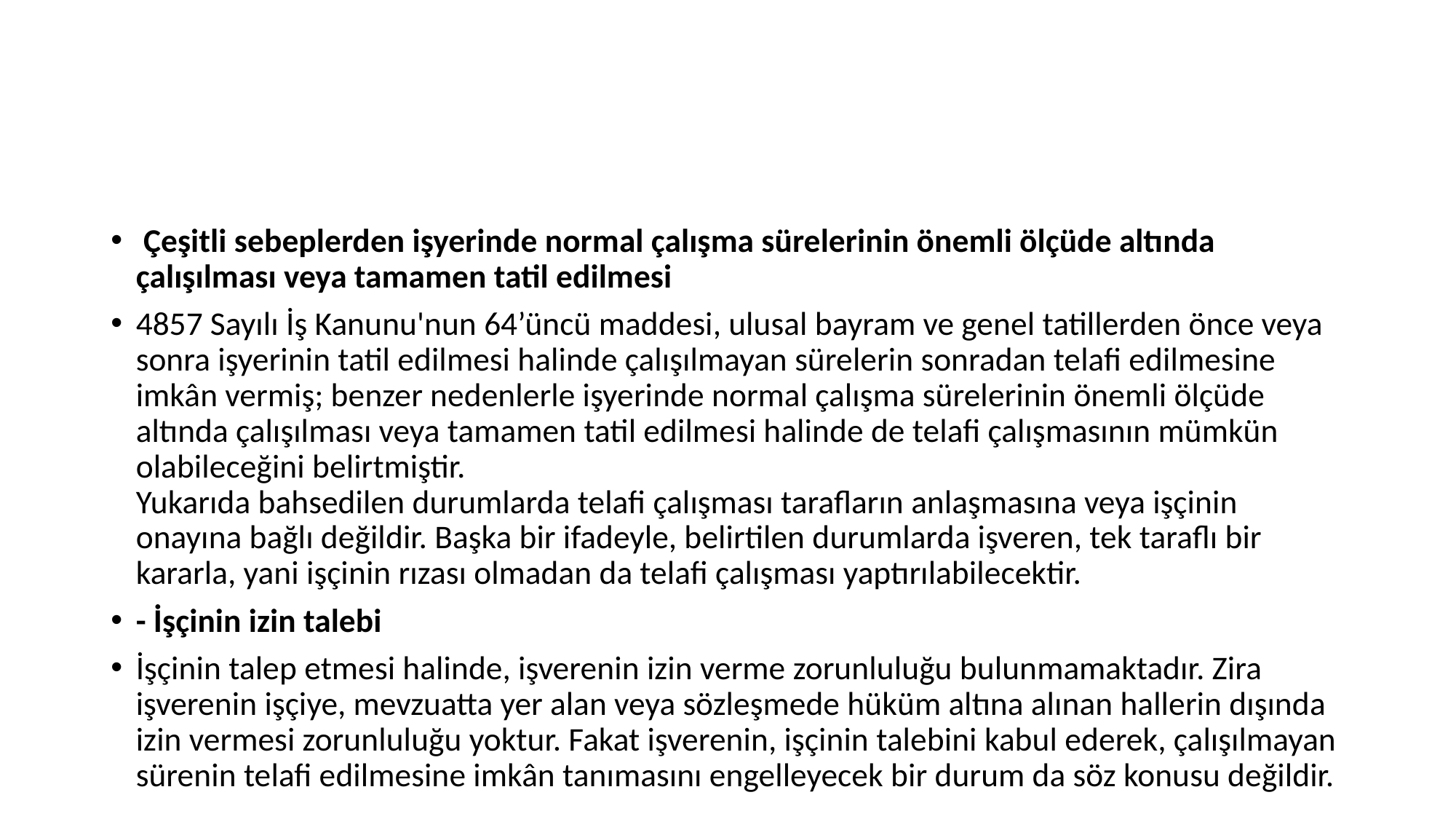

#
 Çeşitli sebeplerden işyerinde normal çalışma sürelerinin önemli ölçüde altında çalışılması veya tamamen tatil edilmesi
4857 Sayılı İş Kanunu'nun 64’üncü maddesi, ulusal bayram ve genel tatillerden önce veya sonra işyerinin tatil edilmesi halinde çalışılmayan sürelerin sonradan telafi edilmesine imkân vermiş; benzer nedenlerle işyerinde normal çalışma sürelerinin önemli ölçüde altında çalışılması veya tamamen tatil edilmesi halinde de telafi çalışmasının mümkün olabileceğini belirtmiştir.
Yukarıda bahsedilen durumlarda telafi çalışması tarafların anlaşmasına veya işçinin onayına bağlı değildir. Başka bir ifadeyle, belirtilen durumlarda işveren, tek taraflı bir kararla, yani işçinin rızası olmadan da telafi çalışması yaptırılabilecektir.
- İşçinin izin talebi
İşçinin talep etmesi halinde, işverenin izin verme zorunluluğu bulunmamaktadır. Zira işverenin işçiye, mevzuatta yer alan veya sözleşmede hüküm altına alınan hallerin dışında izin vermesi zorunluluğu yoktur. Fakat işverenin, işçinin talebini kabul ederek, çalışılmayan sürenin telafi edilmesine imkân tanımasını engelleyecek bir durum da söz konusu değildir.